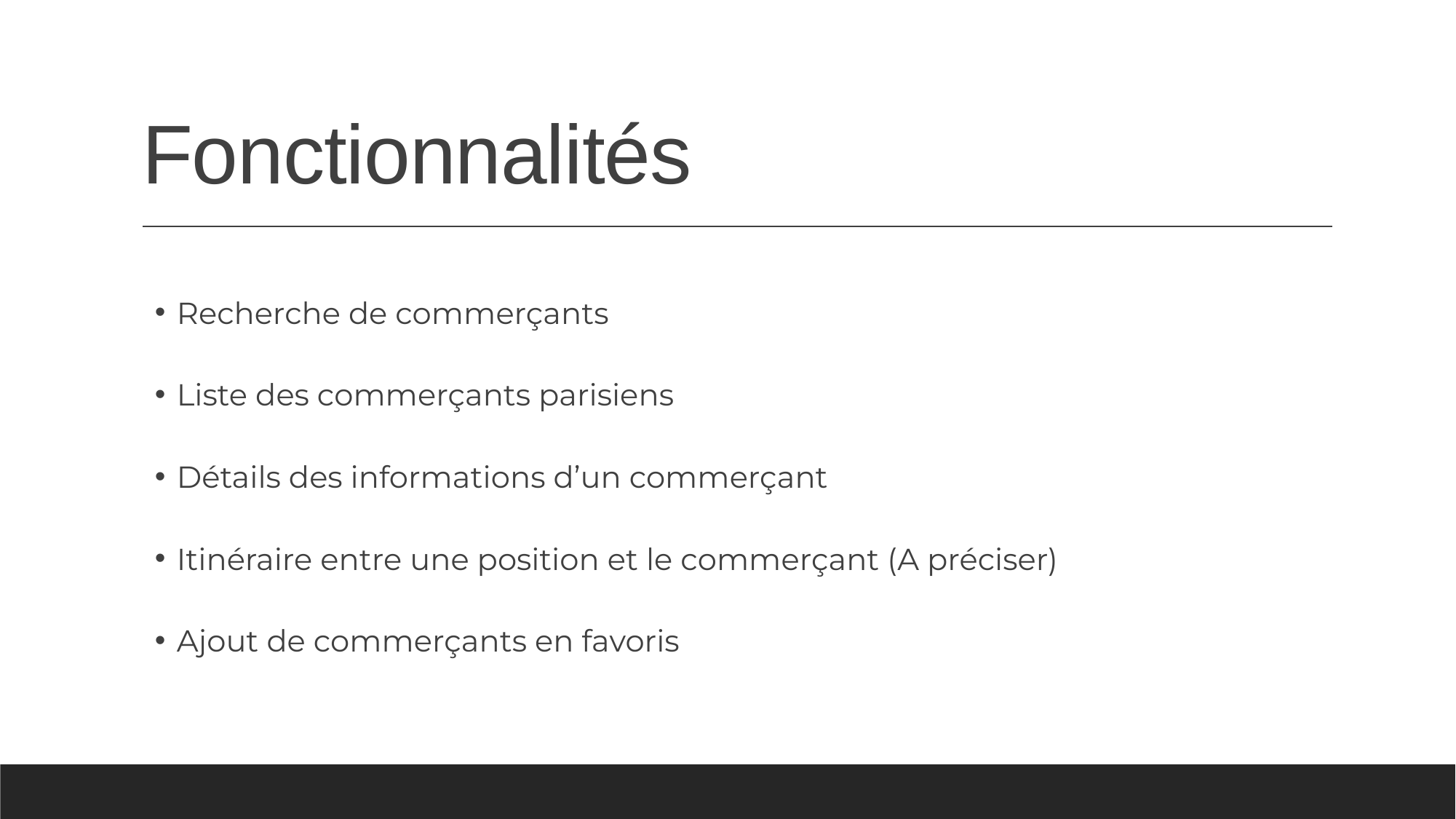

# Fonctionnalités
Recherche de commerçants
Liste des commerçants parisiens
Détails des informations d’un commerçant
Itinéraire entre une position et le commerçant (A préciser)
Ajout de commerçants en favoris